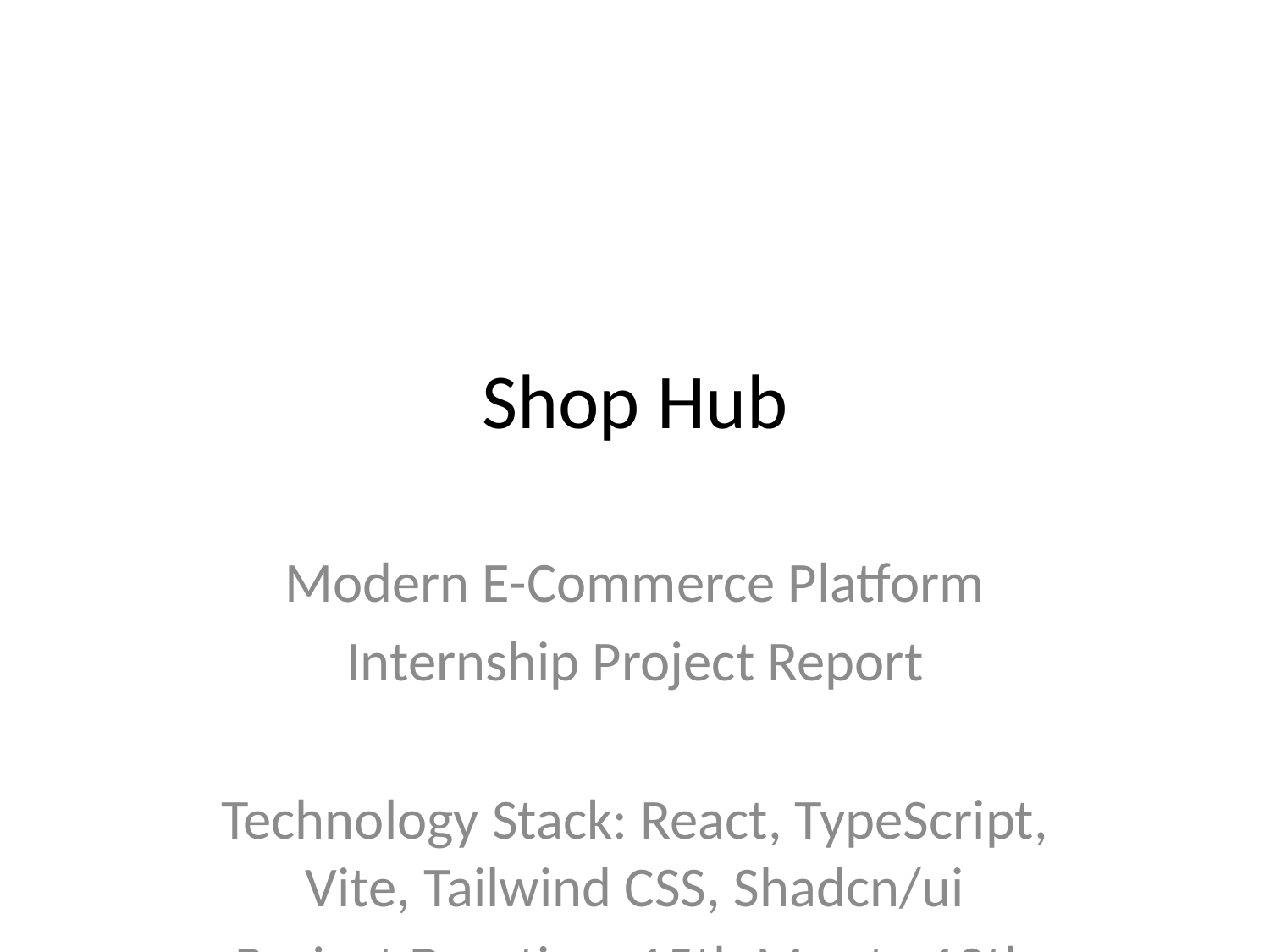

# Shop Hub
Modern E-Commerce Platform
Internship Project Report

Technology Stack: React, TypeScript, Vite, Tailwind CSS, Shadcn/ui
Project Duration: 15th May to 10th July

Supervisor: Mr Yash
Date: 10th July, 2025